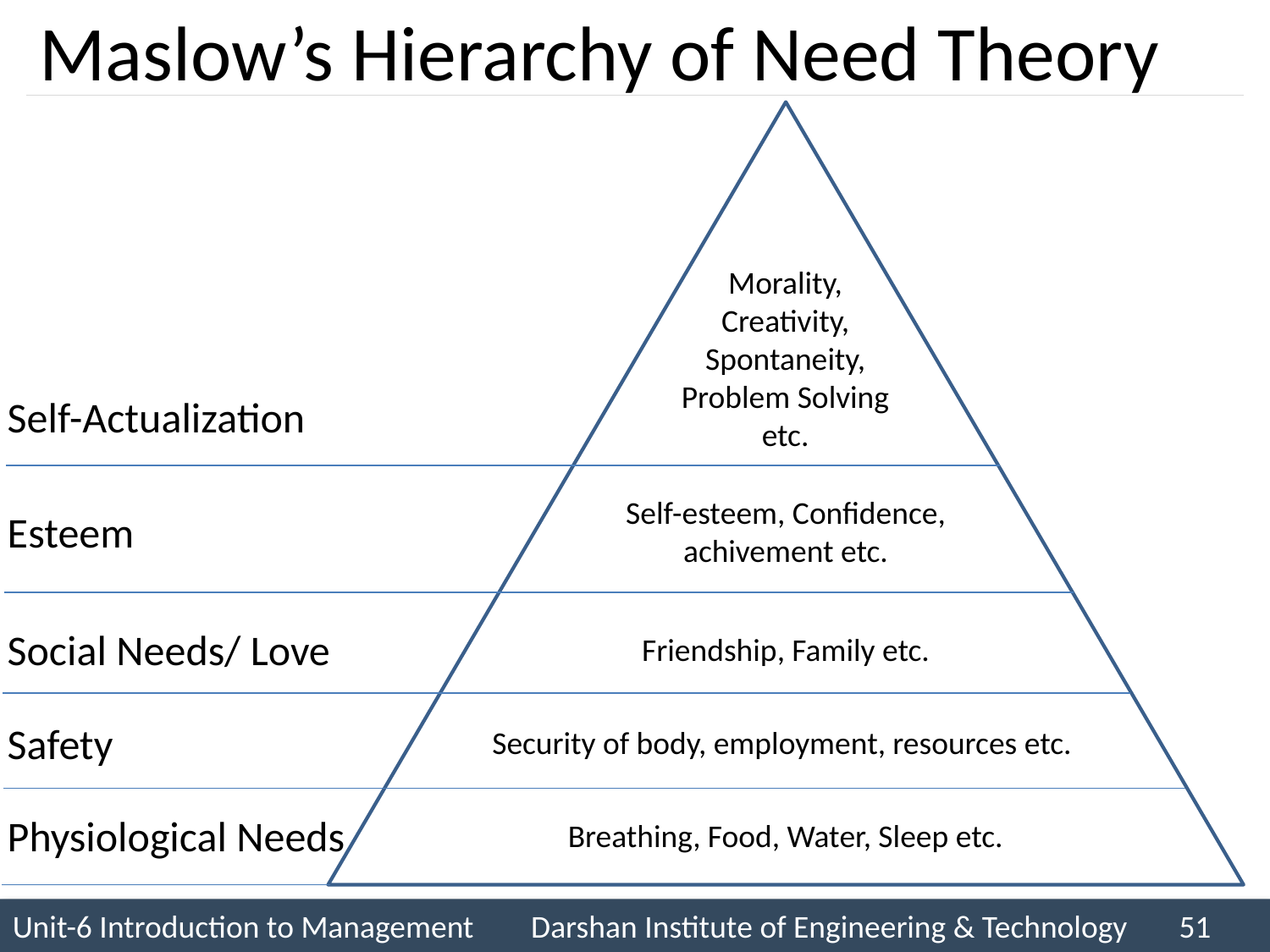

# Maslow’s Hierarchy of Need Theory

Morality, Creativity, Spontaneity, Problem Solving etc.
Self-Actualization
Self-esteem, Confidence, achivement etc.
Esteem
Social Needs/ Love
Friendship, Family etc.
Safety
Security of body, employment, resources etc.
Physiological Needs
Breathing, Food, Water, Sleep etc.